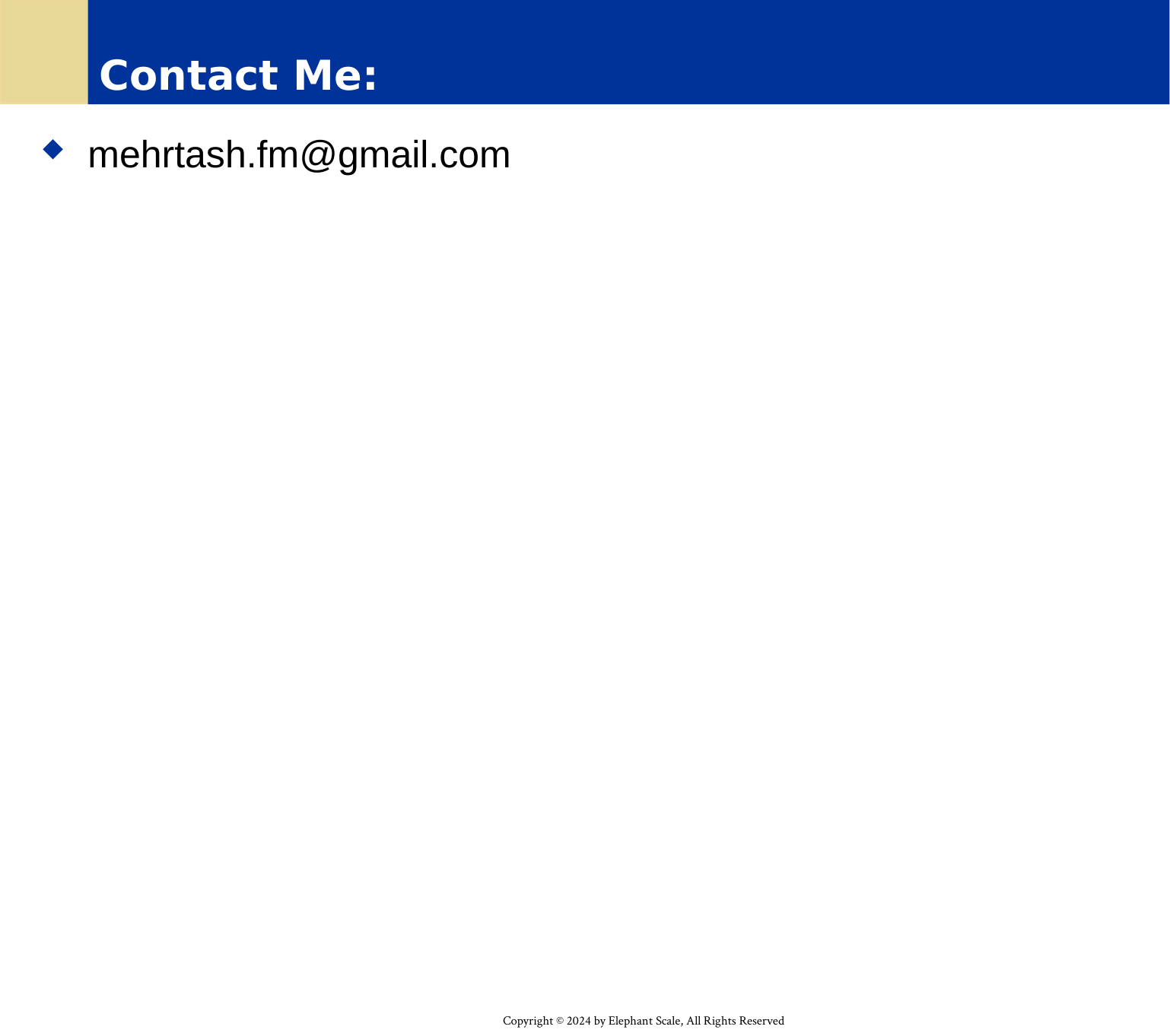

# Contact Me:
 mehrtash.fm@gmail.com
Copyright © 2024 by Elephant Scale, All Rights Reserved